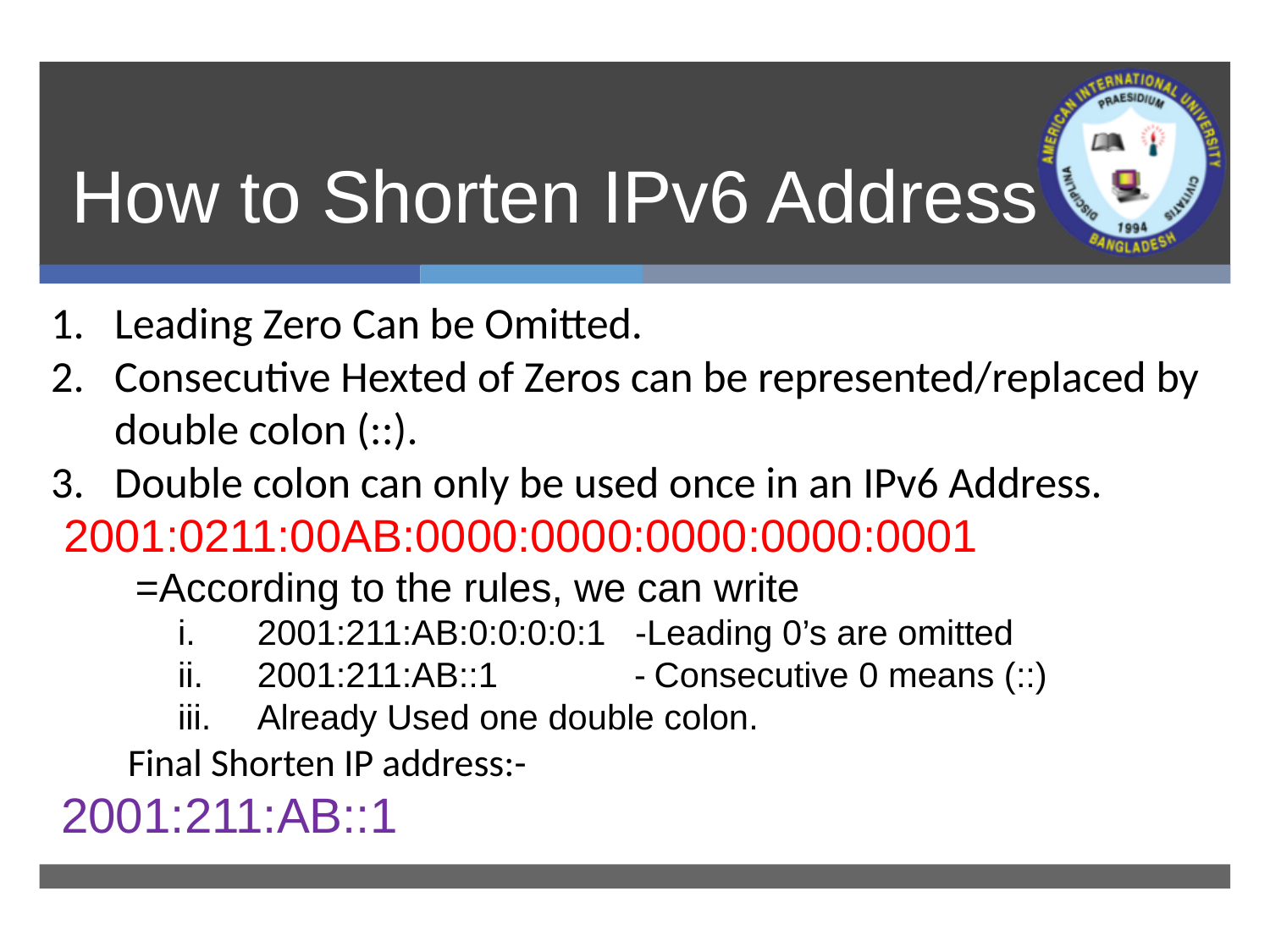

# How to Shorten IPv6 Address
Leading Zero Can be Omitted.
Consecutive Hexted of Zeros can be represented/replaced by double colon (::).
Double colon can only be used once in an IPv6 Address.
 2001:0211:00AB:0000:0000:0000:0000:0001
   =According to the rules, we can write
2001:211:AB:0:0:0:0:1   -Leading 0’s are omitted
2001:211:AB::1              - Consecutive 0 means (::)
Already Used one double colon.
   Final Shorten IP address:-
 2001:211:AB::1